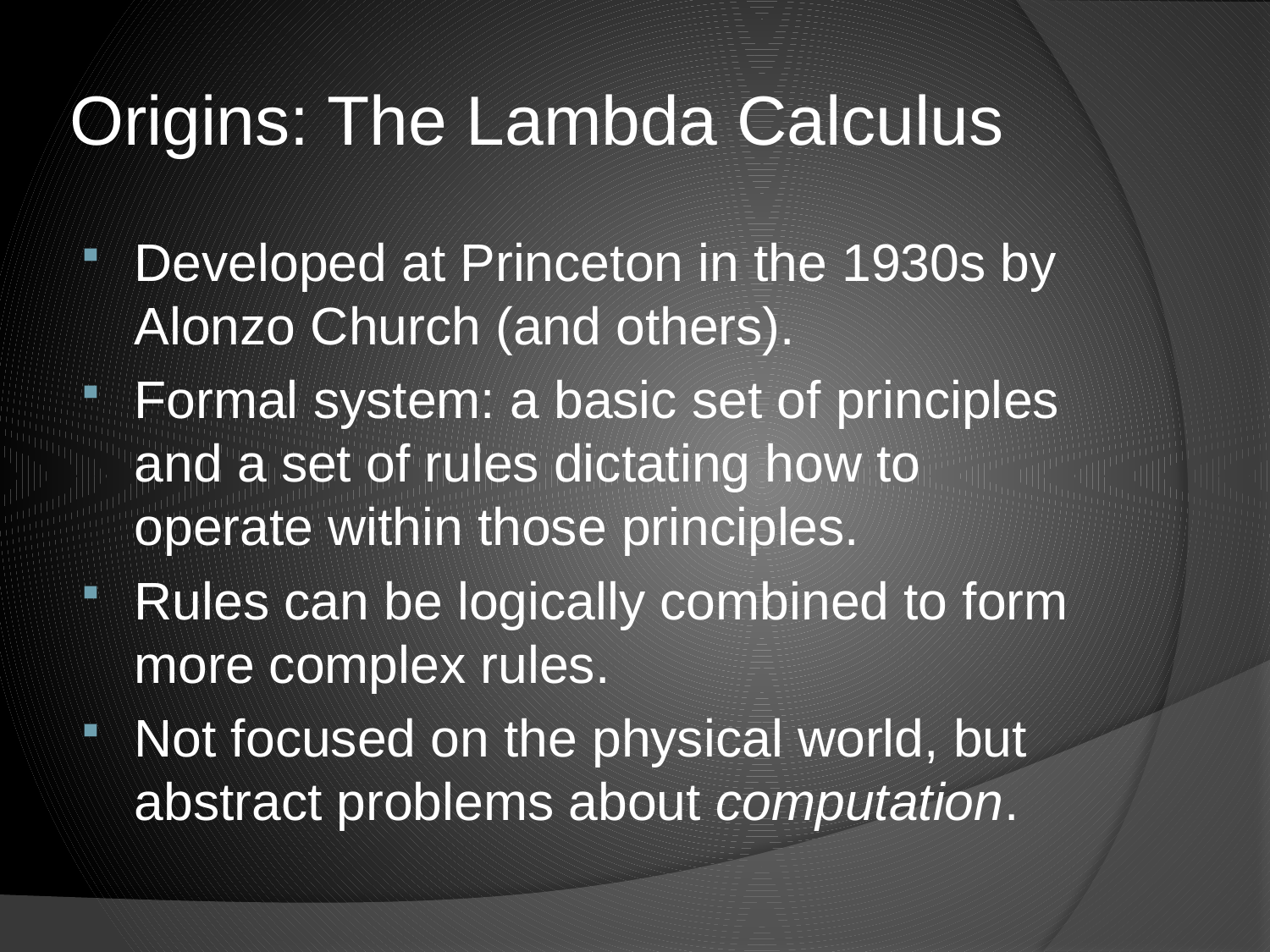

# Origins: The Lambda Calculus
Developed at Princeton in the 1930s by Alonzo Church (and others).
Formal system: a basic set of principles and a set of rules dictating how to operate within those principles.
Rules can be logically combined to form more complex rules.
Not focused on the physical world, but abstract problems about computation.